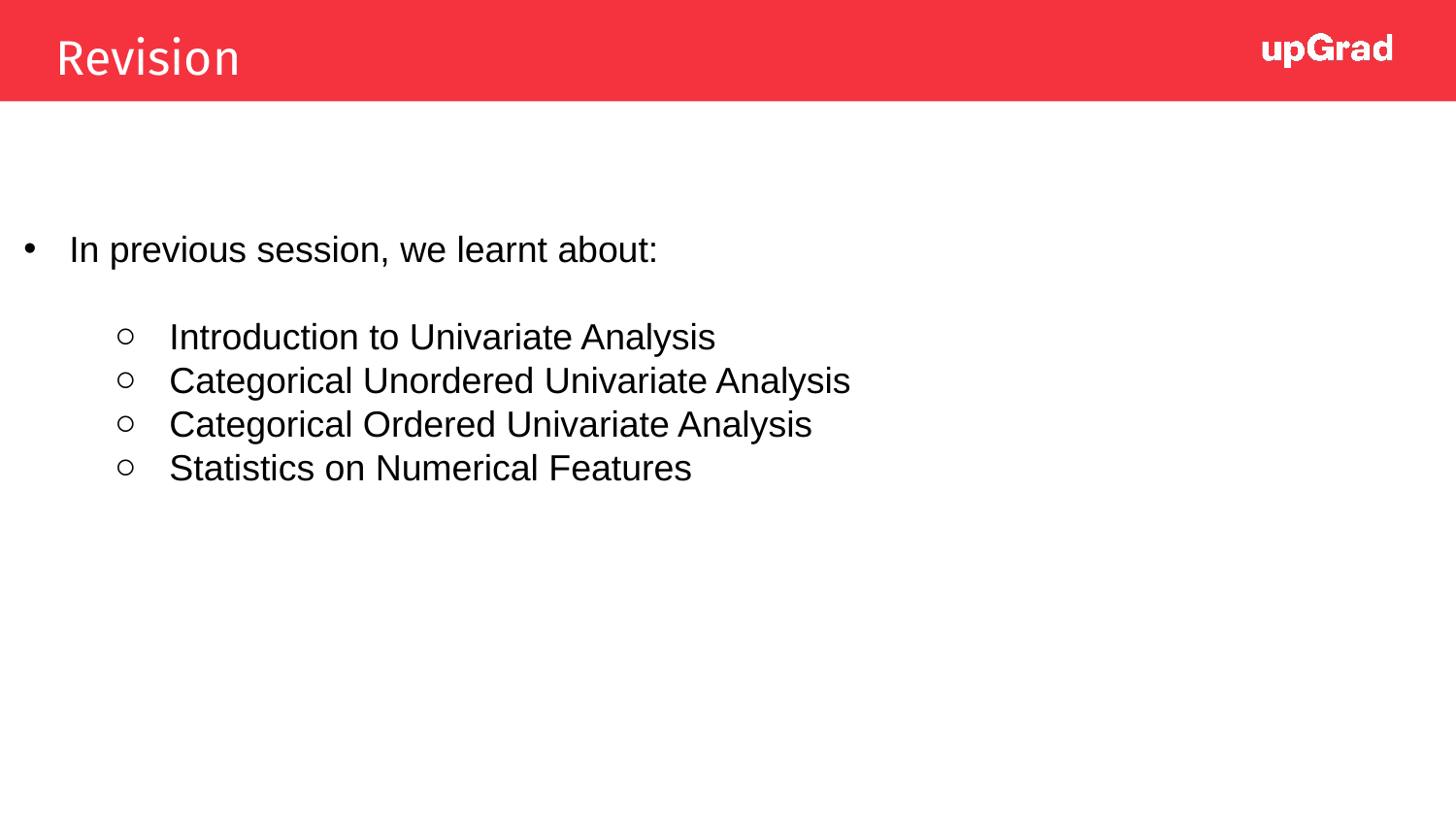

Revision

In previous session, we learnt about:

Introduction to Univariate Analysis
Categorical Unordered Univariate Analysis
Categorical Ordered Univariate Analysis
Statistics on Numerical Features